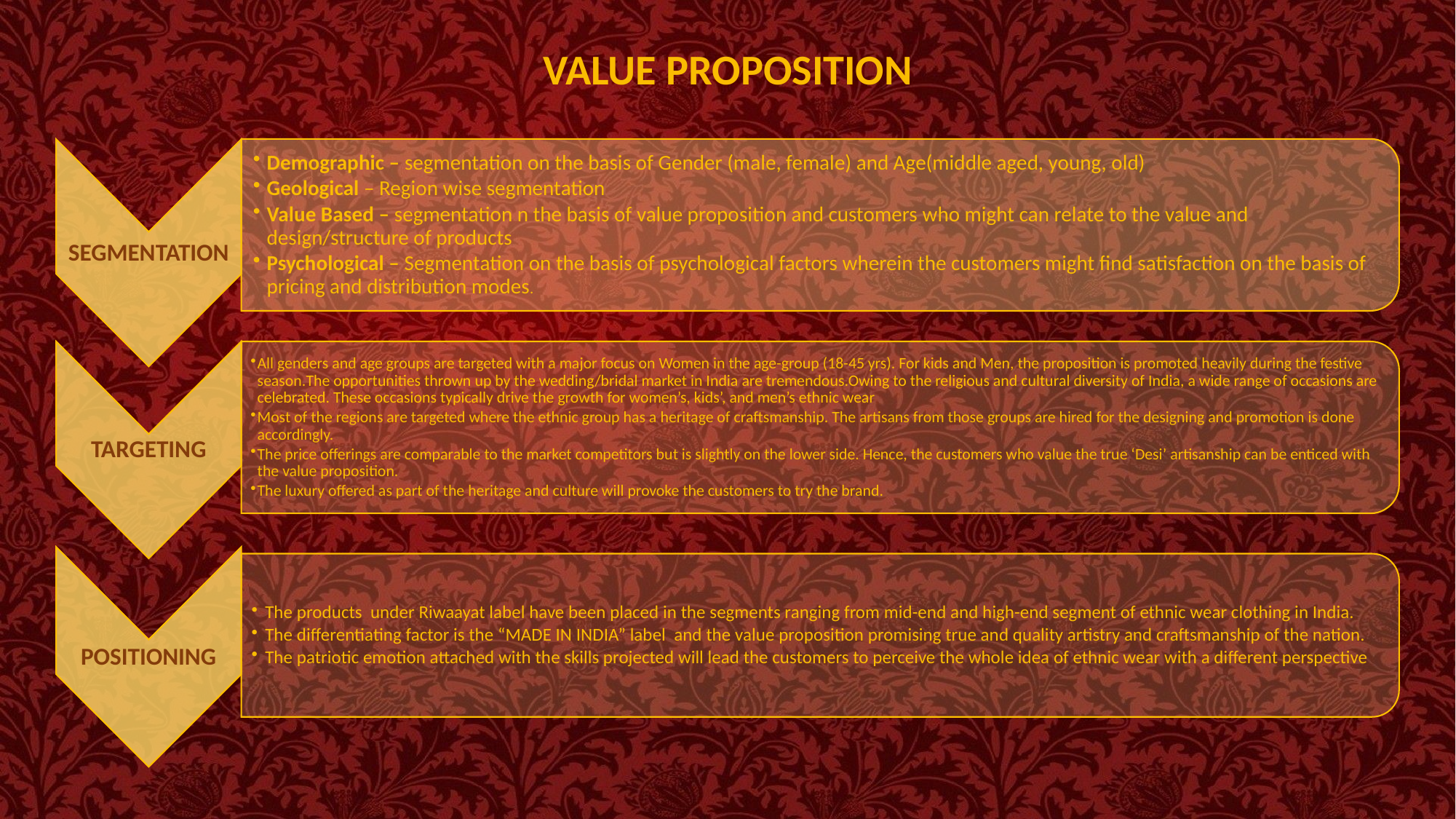

VALUE PROPOSITION
SEGMENTATION
Demographic – segmentation on the basis of Gender (male, female) and Age(middle aged, young, old)
Geological – Region wise segmentation
Value Based – segmentation n the basis of value proposition and customers who might can relate to the value and design/structure of products
Psychological – Segmentation on the basis of psychological factors wherein the customers might find satisfaction on the basis of pricing and distribution modes.
TARGETING
All genders and age groups are targeted with a major focus on Women in the age-group (18-45 yrs). For kids and Men, the proposition is promoted heavily during the festive season.The opportunities thrown up by the wedding/bridal market in India are tremendous.Owing to the religious and cultural diversity of India, a wide range of occasions are celebrated. These occasions typically drive the growth for women’s, kids’, and men’s ethnic wear
Most of the regions are targeted where the ethnic group has a heritage of craftsmanship. The artisans from those groups are hired for the designing and promotion is done accordingly.
The price offerings are comparable to the market competitors but is slightly on the lower side. Hence, the customers who value the true ‘Desi’ artisanship can be enticed with the value proposition.
The luxury offered as part of the heritage and culture will provoke the customers to try the brand.
POSITIONING
The products  under Riwaayat label have been placed in the segments ranging from mid-end and high-end segment of ethnic wear clothing in India.
The differentiating factor is the “MADE IN INDIA” label  and the value proposition promising true and quality artistry and craftsmanship of the nation.
The patriotic emotion attached with the skills projected will lead the customers to perceive the whole idea of ethnic wear with a different perspective